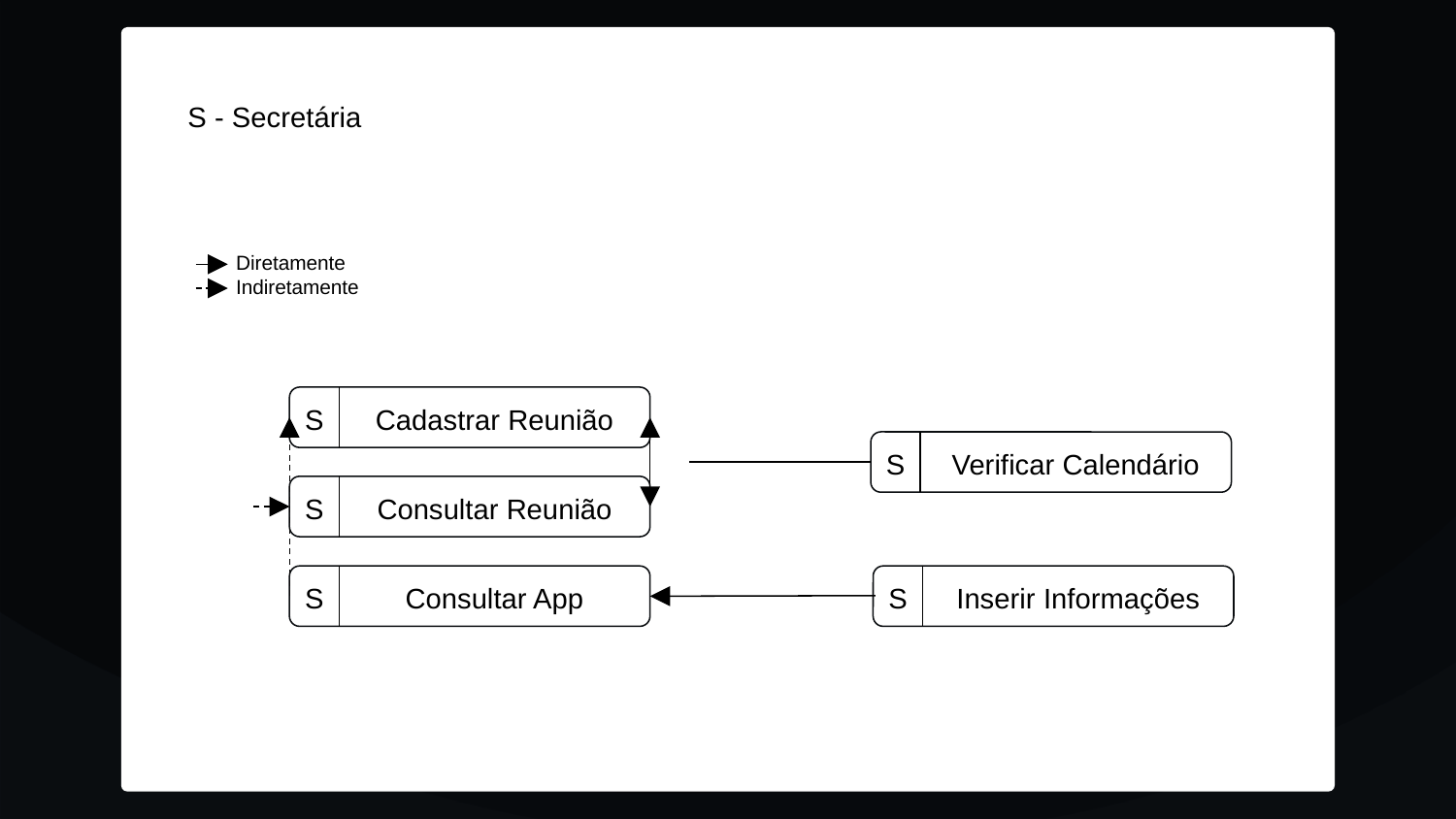

S - Secretária
Diretamente
Indiretamente

Cadastrar Reunião
S

Verificar Calendário
S

Consultar Reunião
S

Inserir Informações
Consultar App
S
S